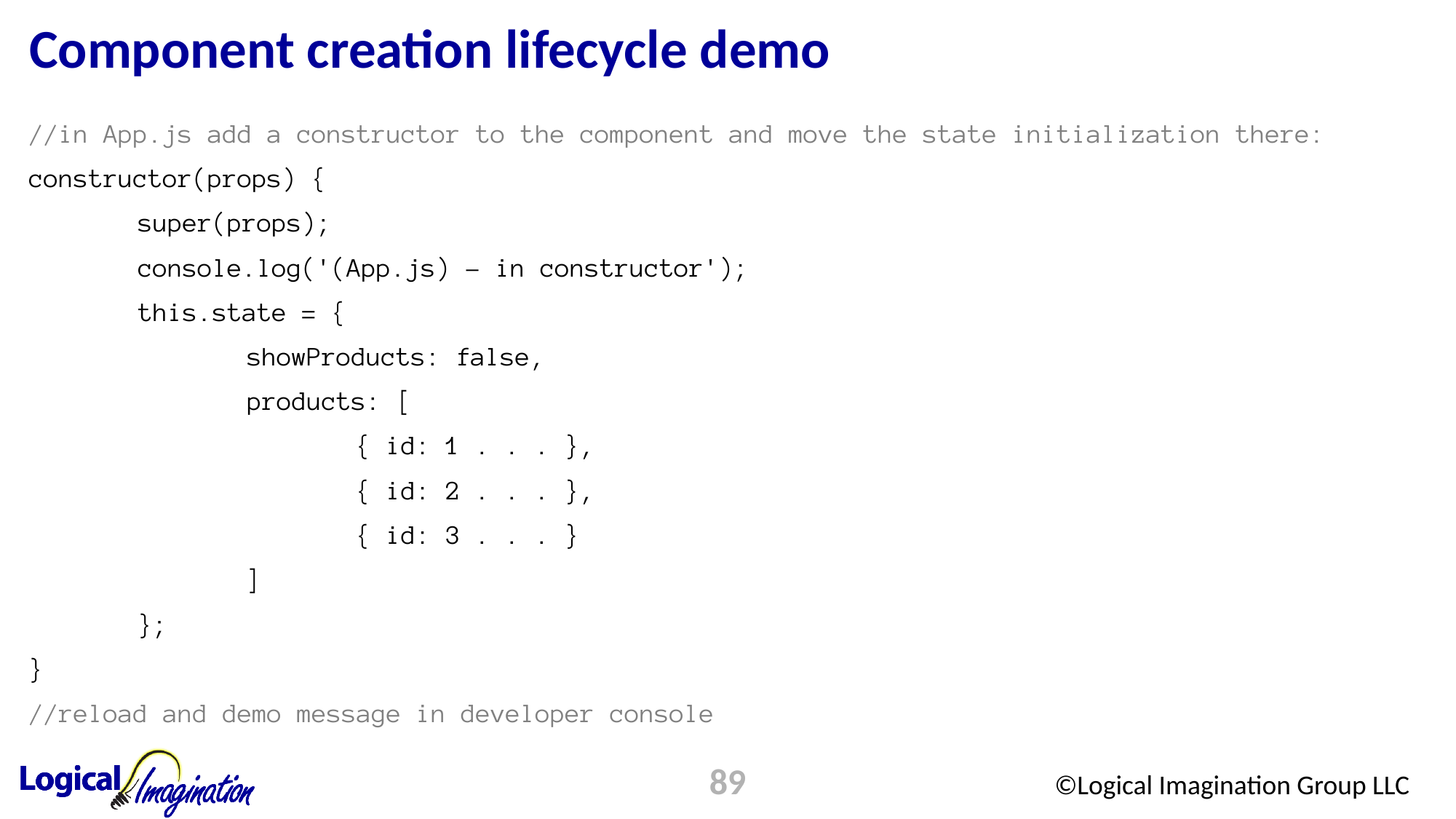

# Component creation lifecycle demo
//in App.js add a constructor to the component and move the state initialization there:
constructor(props) {
	super(props);
	console.log('(App.js) – in constructor');
	this.state = {
		showProducts: false,
		products: [
			{ id: 1 . . . },
			{ id: 2 . . . },
			{ id: 3 . . . }
		]
	};
}
//reload and demo message in developer console
89